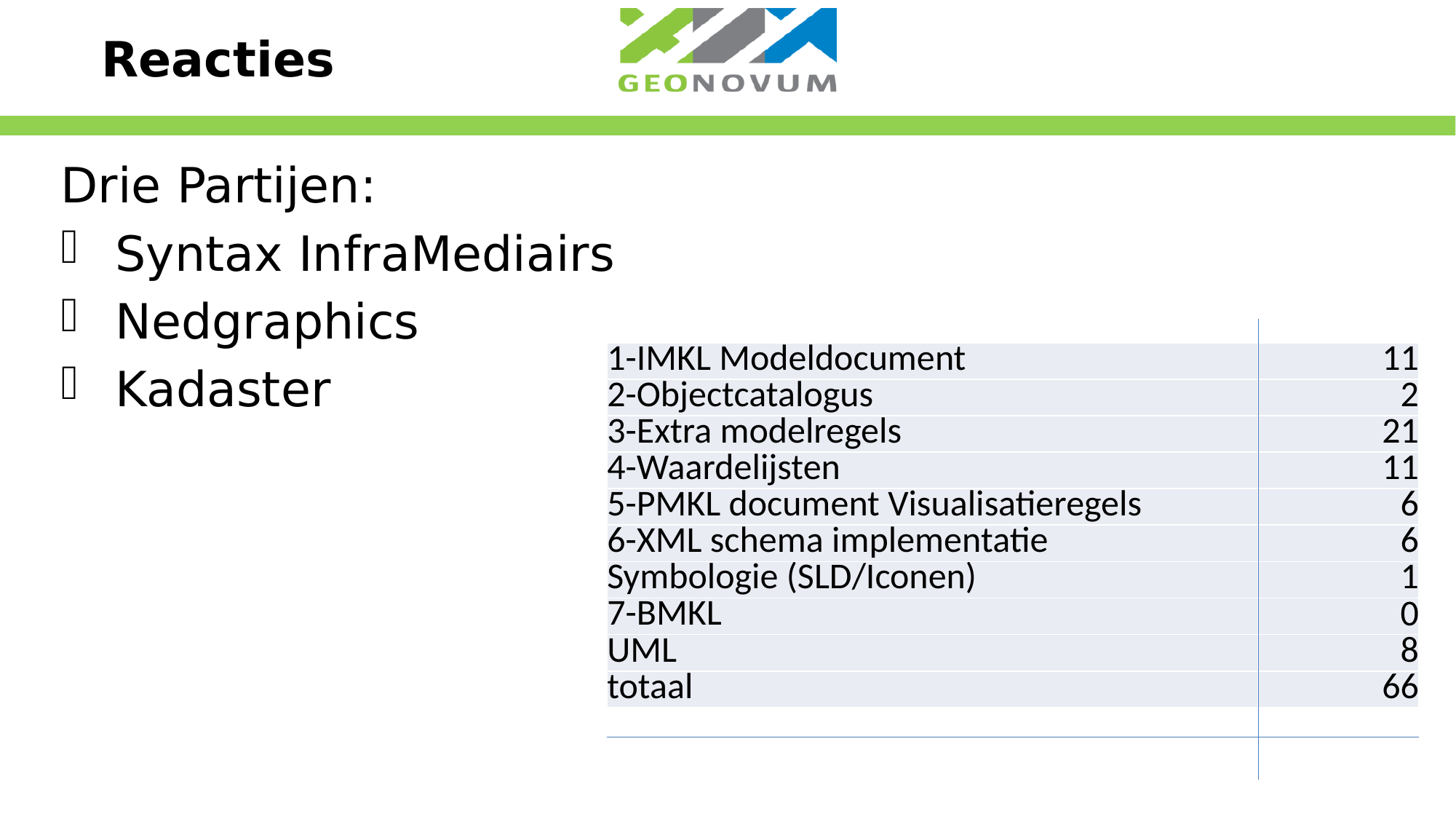

# Reacties
Drie Partijen:
Syntax InfraMediairs
Nedgraphics
Kadaster
| 1-IMKL Modeldocument | 11 |
| --- | --- |
| 2-Objectcatalogus | 2 |
| 3-Extra modelregels | 21 |
| 4-Waardelijsten | 11 |
| 5-PMKL document Visualisatieregels | 6 |
| 6-XML schema implementatie | 6 |
| Symbologie (SLD/Iconen) | 1 |
| 7-BMKL | 0 |
| UML | 8 |
| totaal | 66 |